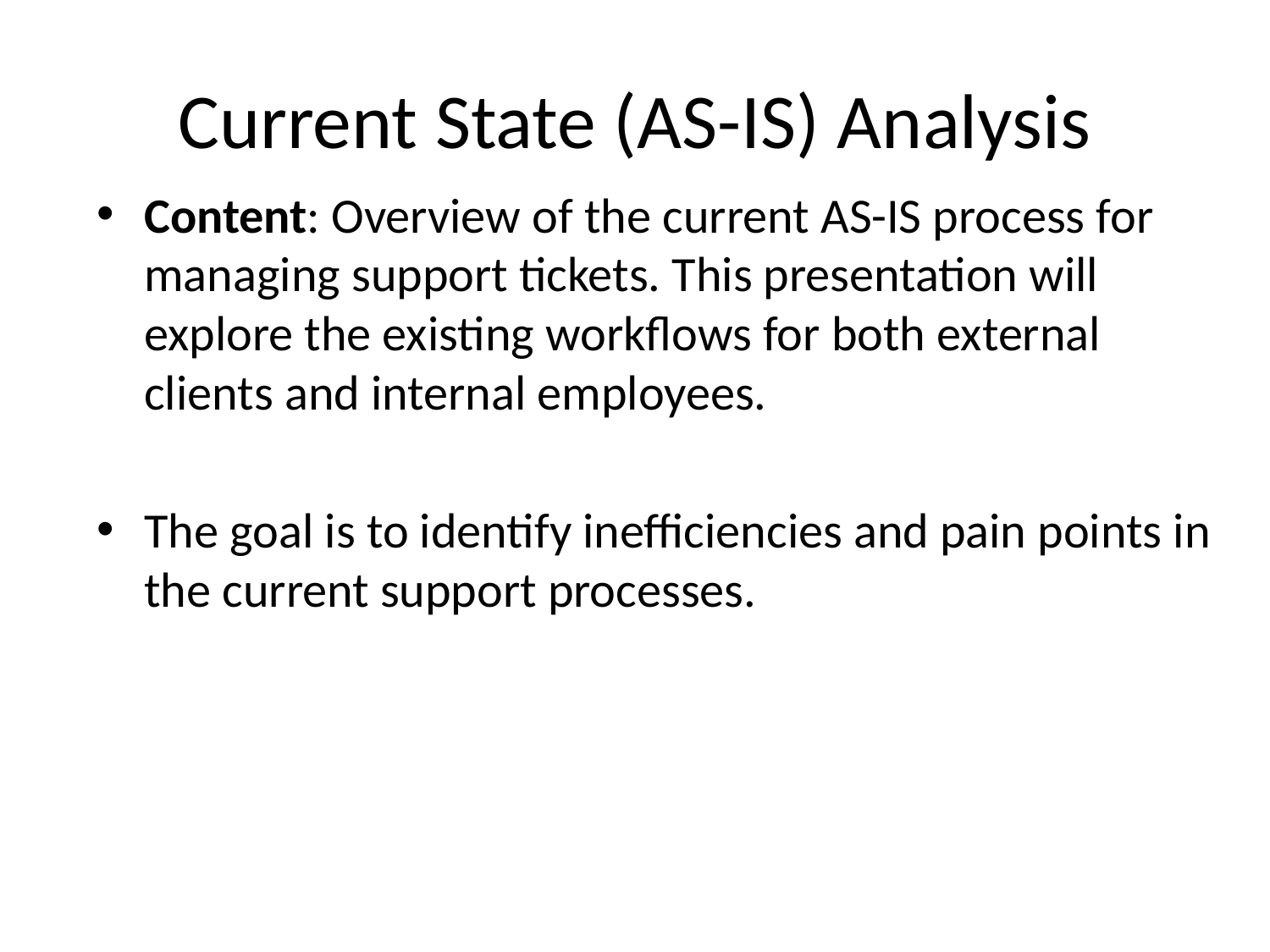

# Current State (AS-IS) Analysis
Content: Overview of the current AS-IS process for managing support tickets. This presentation will explore the existing workflows for both external clients and internal employees.

The goal is to identify inefficiencies and pain points in the current support processes.